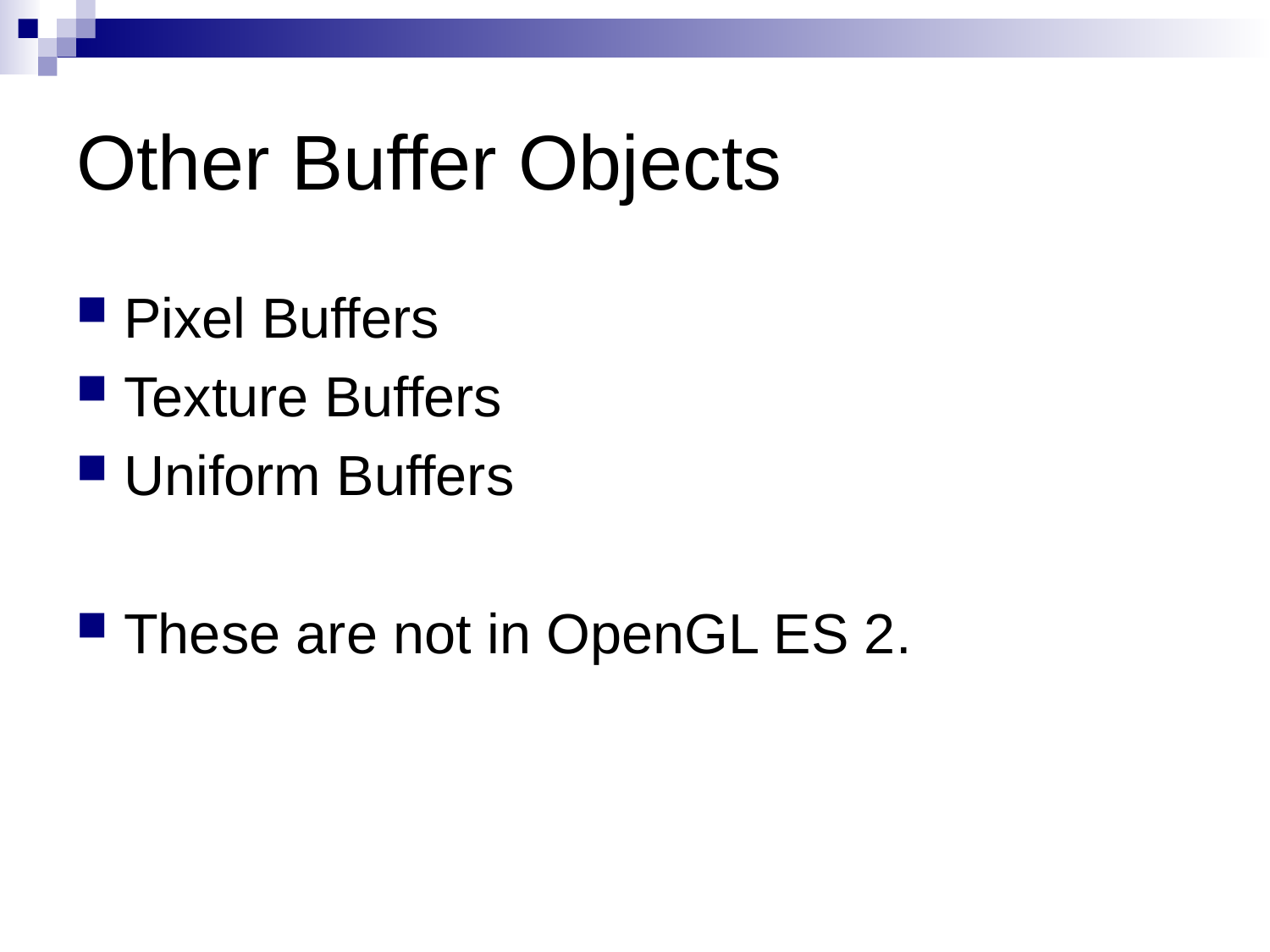

# Other Buffer Objects
Pixel Buffers
Texture Buffers
Uniform Buffers

These are not in OpenGL ES 2.